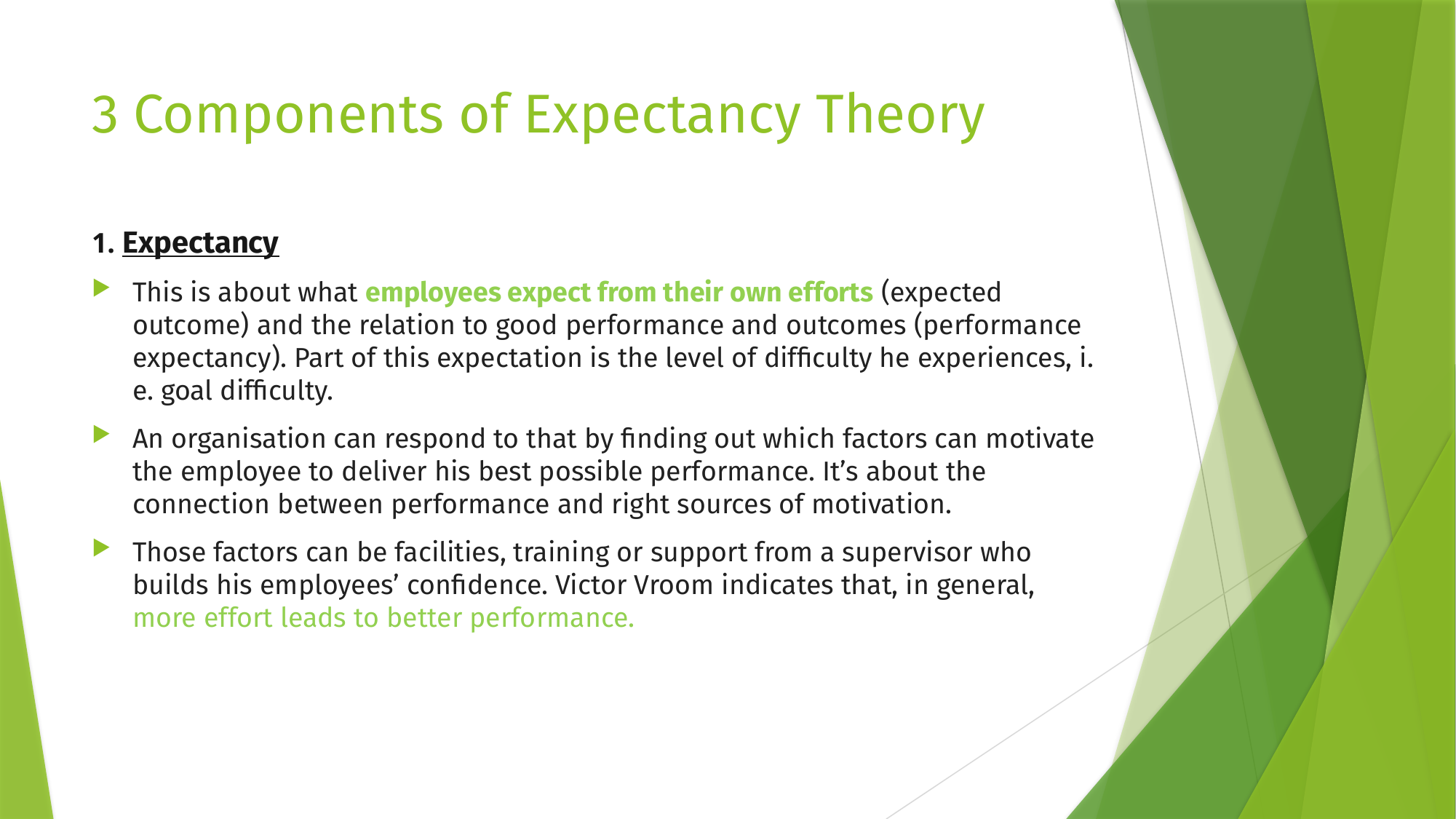

# 3 Components of Expectancy Theory
1. Expectancy
This is about what employees expect from their own efforts (expected outcome) and the relation to good performance and outcomes (performance expectancy). Part of this expectation is the level of difficulty he experiences, i. e. goal difficulty.
An organisation can respond to that by finding out which factors can motivate the employee to deliver his best possible performance. It’s about the connection between performance and right sources of motivation.
Those factors can be facilities, training or support from a supervisor who builds his employees’ confidence. Victor Vroom indicates that, in general, more effort leads to better performance.